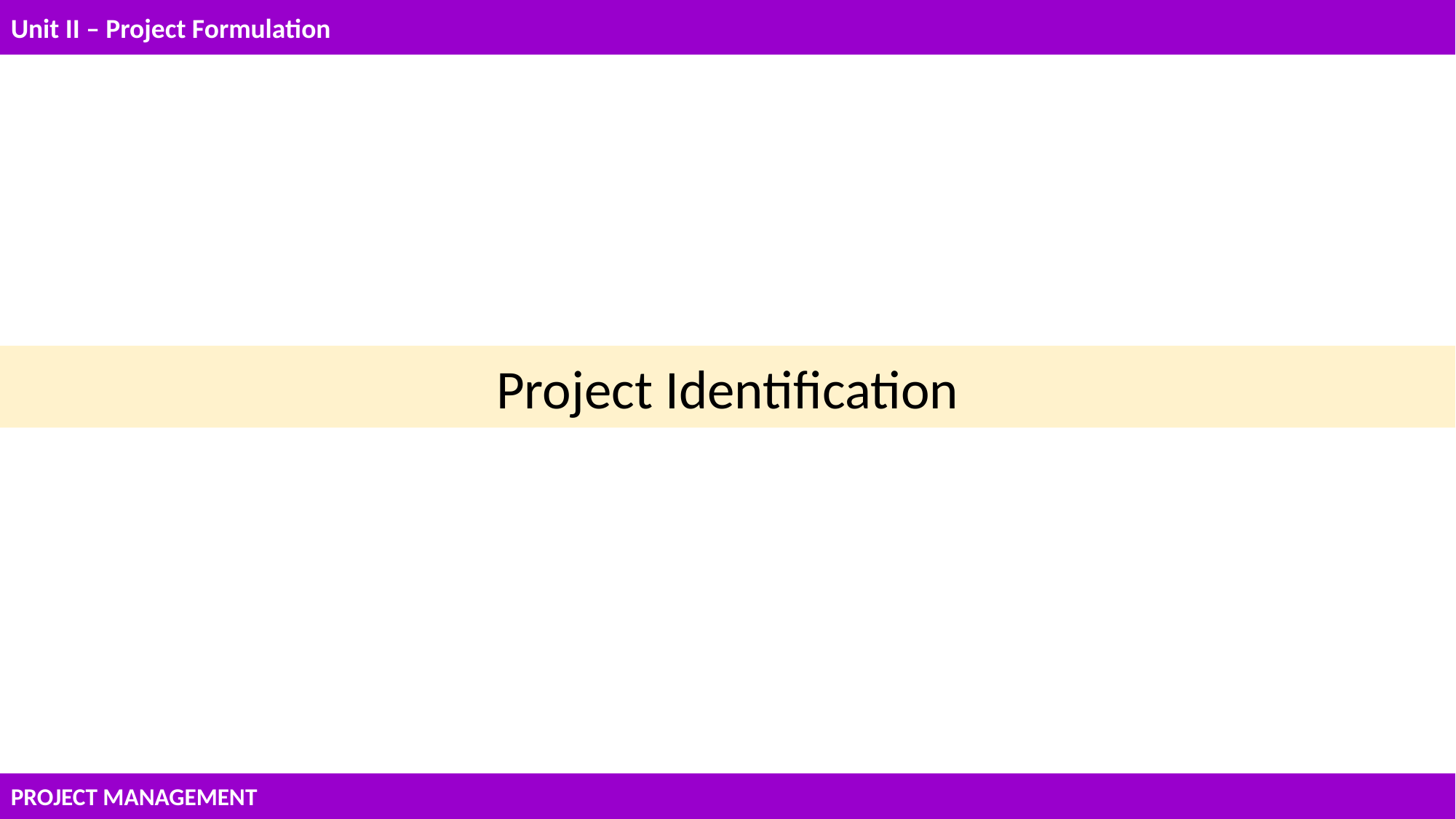

Unit II – Project Formulation
Project Identification
PROJECT MANAGEMENT